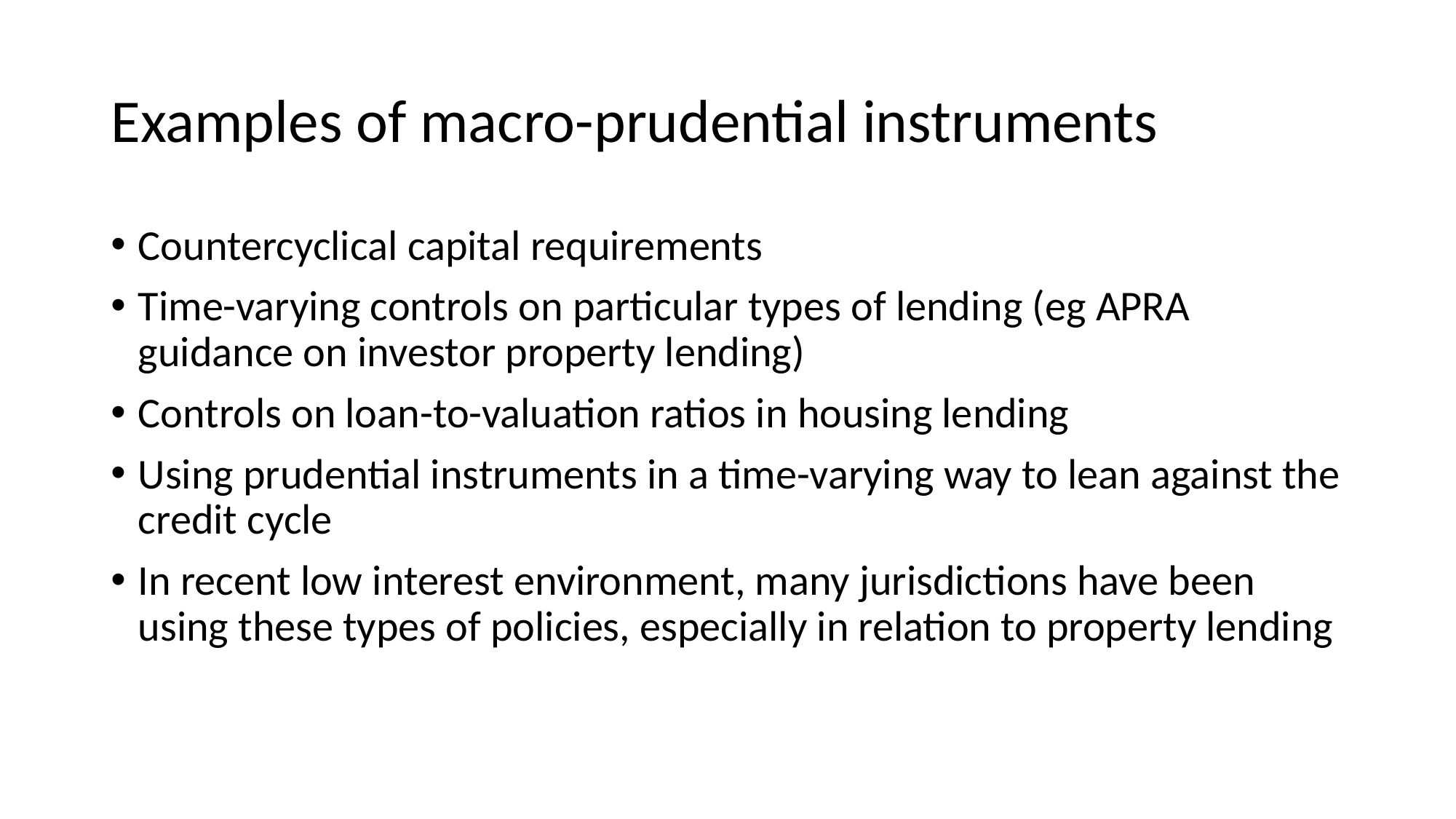

# Examples of macro-prudential instruments
Countercyclical capital requirements
Time-varying controls on particular types of lending (eg APRA guidance on investor property lending)
Controls on loan-to-valuation ratios in housing lending
Using prudential instruments in a time-varying way to lean against the credit cycle
In recent low interest environment, many jurisdictions have been using these types of policies, especially in relation to property lending